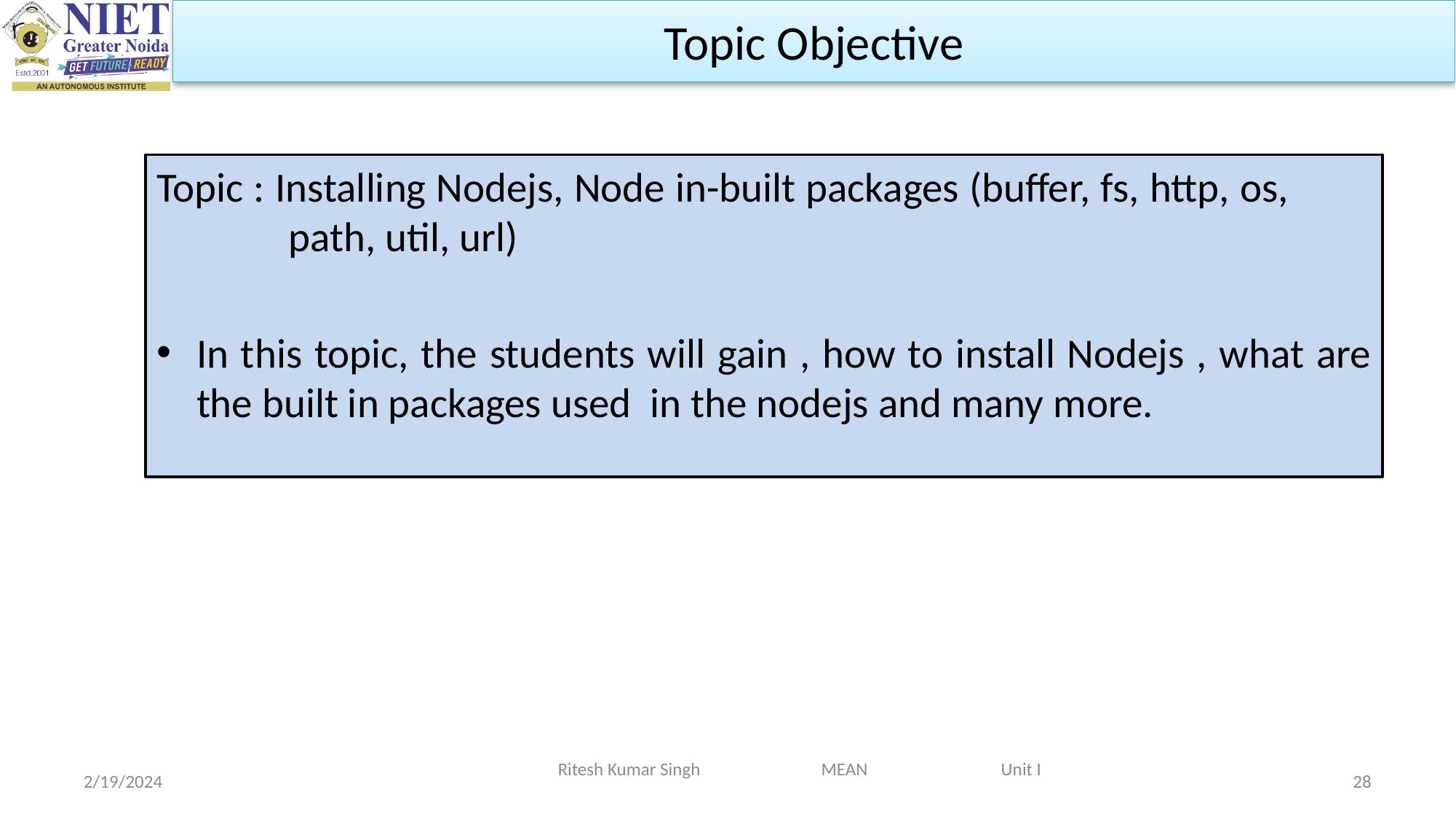

Topic Objective
Topic : Installing Nodejs, Node in-built packages (buffer, fs, http, os,
              path, util, url)

In this topic, the students will gain , how to install Nodejs , what are the built in packages used  in the nodejs and many more.
Ritesh Kumar Singh                             MEAN                                Unit I
2/19/2024
28